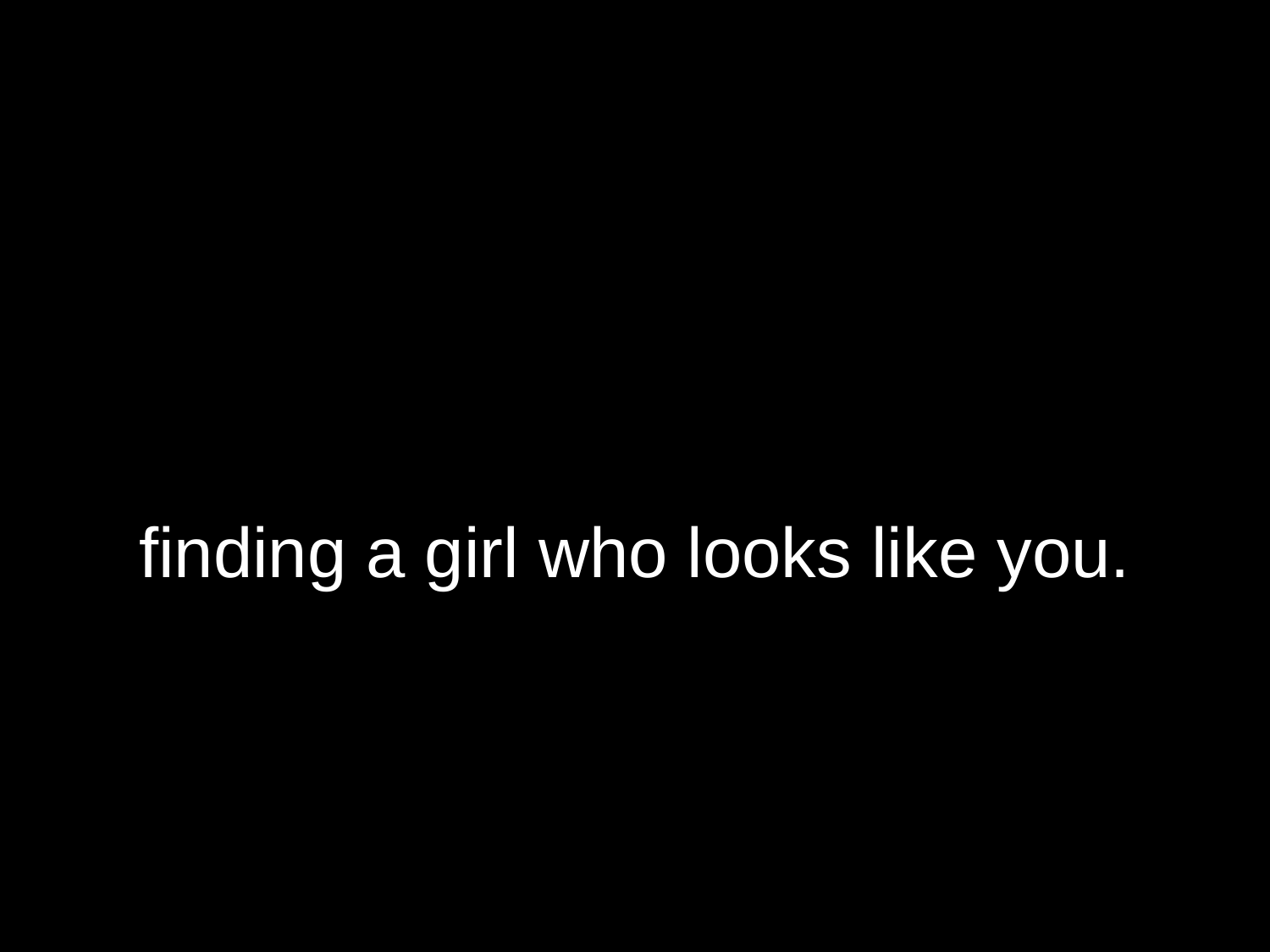

# finding a girl who looks like you.